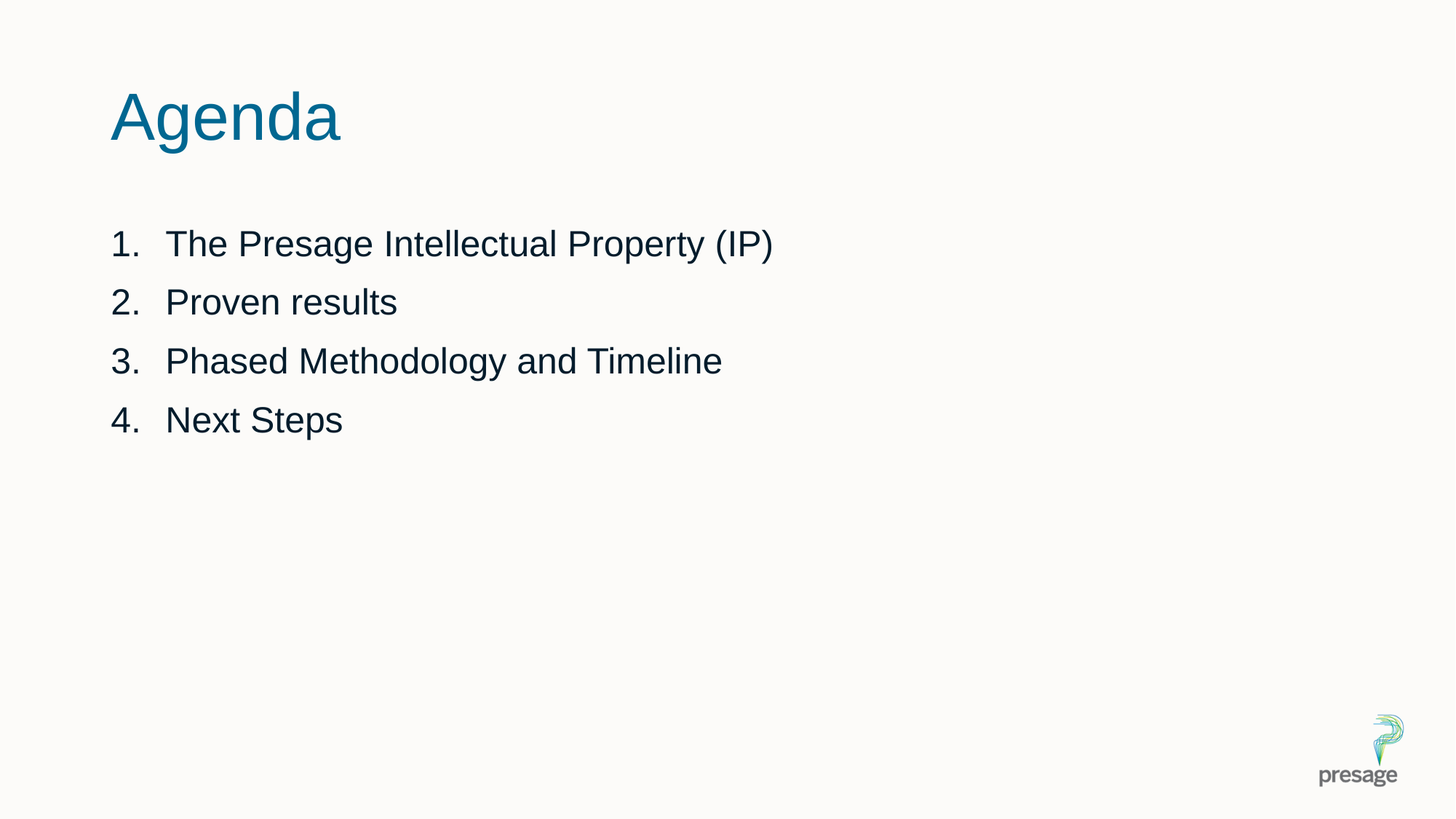

# Agenda
The Presage Intellectual Property (IP)
Proven results
Phased Methodology and Timeline
Next Steps